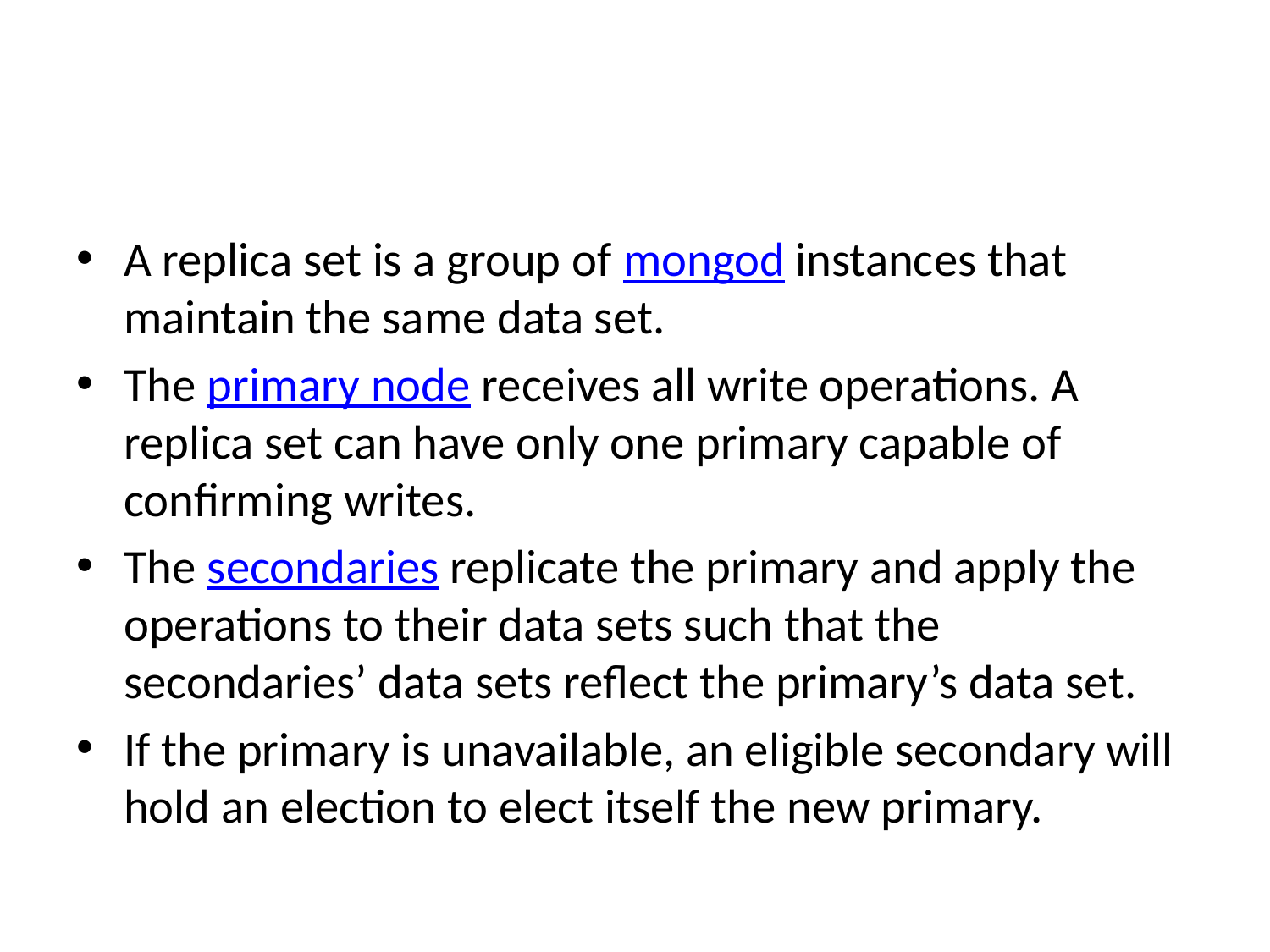

#
A replica set is a group of mongod instances that maintain the same data set.
The primary node receives all write operations. A replica set can have only one primary capable of confirming writes.
The secondaries replicate the primary and apply the operations to their data sets such that the secondaries’ data sets reflect the primary’s data set.
If the primary is unavailable, an eligible secondary will hold an election to elect itself the new primary.